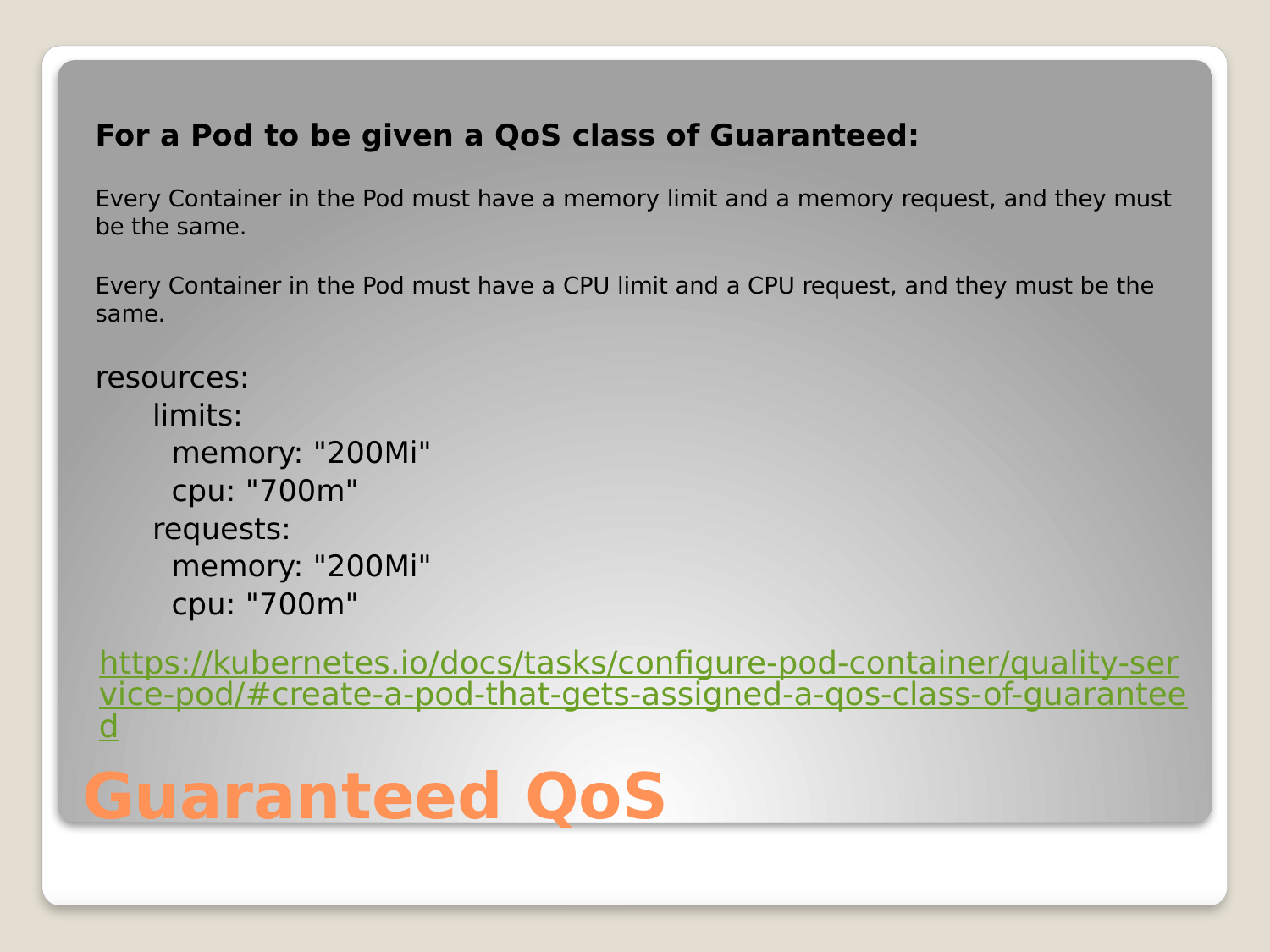

For a Pod to be given a QoS class of Guaranteed:

Every Container in the Pod must have a memory limit and a memory request, and they must be the same.

Every Container in the Pod must have a CPU limit and a CPU request, and they must be the same.

resources:
      limits:
        memory: "200Mi"
        cpu: "700m"
      requests:
        memory: "200Mi"
        cpu: "700m"

https://kubernetes.io/docs/tasks/configure-pod-container/quality-service-pod/#create-a-pod-that-gets-assigned-a-qos-class-of-guaranteed
# Guaranteed QoS